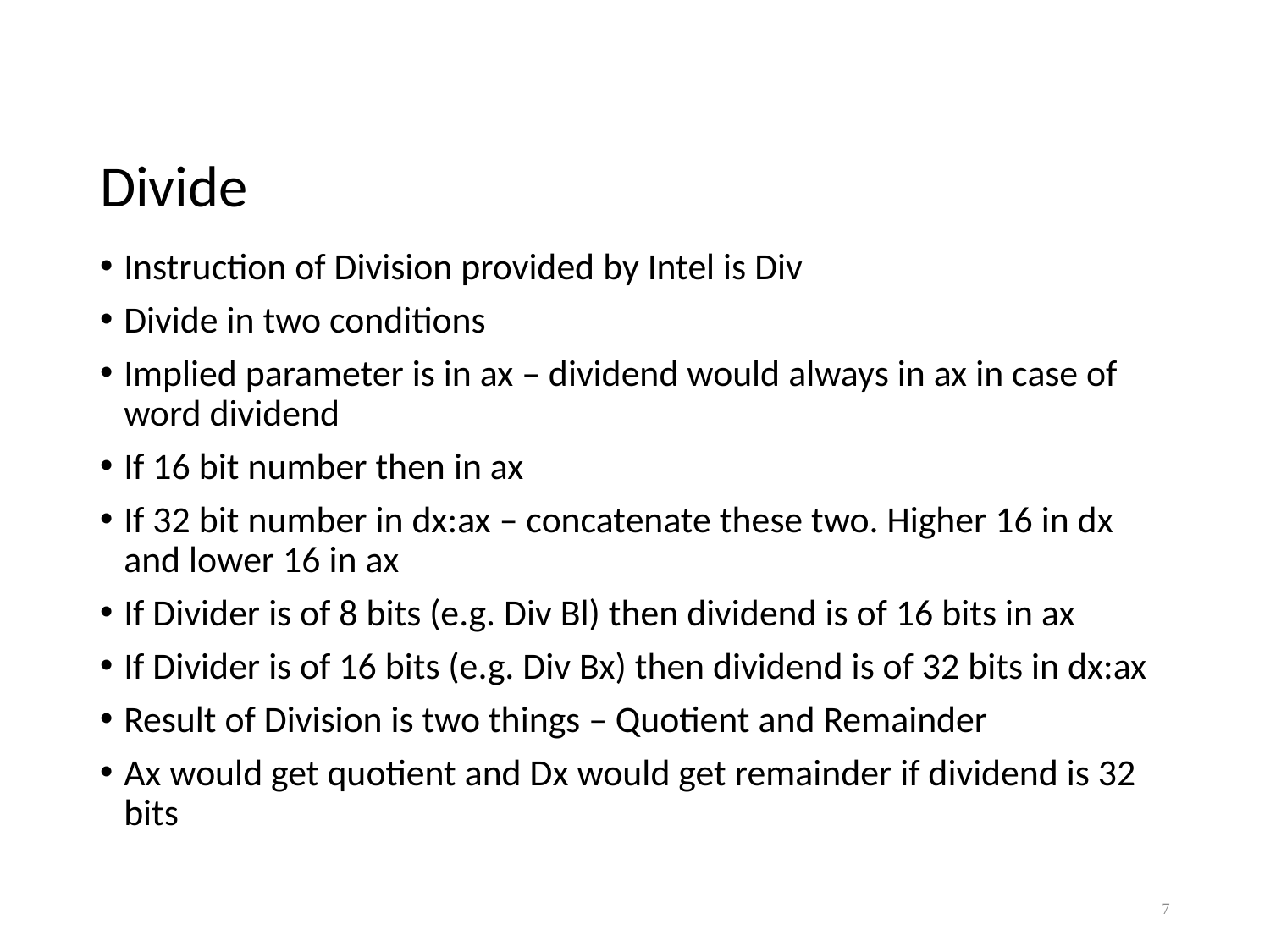

# Divide
Instruction of Division provided by Intel is Div
Divide in two conditions
Implied parameter is in ax – dividend would always in ax in case of word dividend
If 16 bit number then in ax
If 32 bit number in dx:ax – concatenate these two. Higher 16 in dx and lower 16 in ax
If Divider is of 8 bits (e.g. Div Bl) then dividend is of 16 bits in ax
If Divider is of 16 bits (e.g. Div Bx) then dividend is of 32 bits in dx:ax
Result of Division is two things – Quotient and Remainder
Ax would get quotient and Dx would get remainder if dividend is 32 bits
7